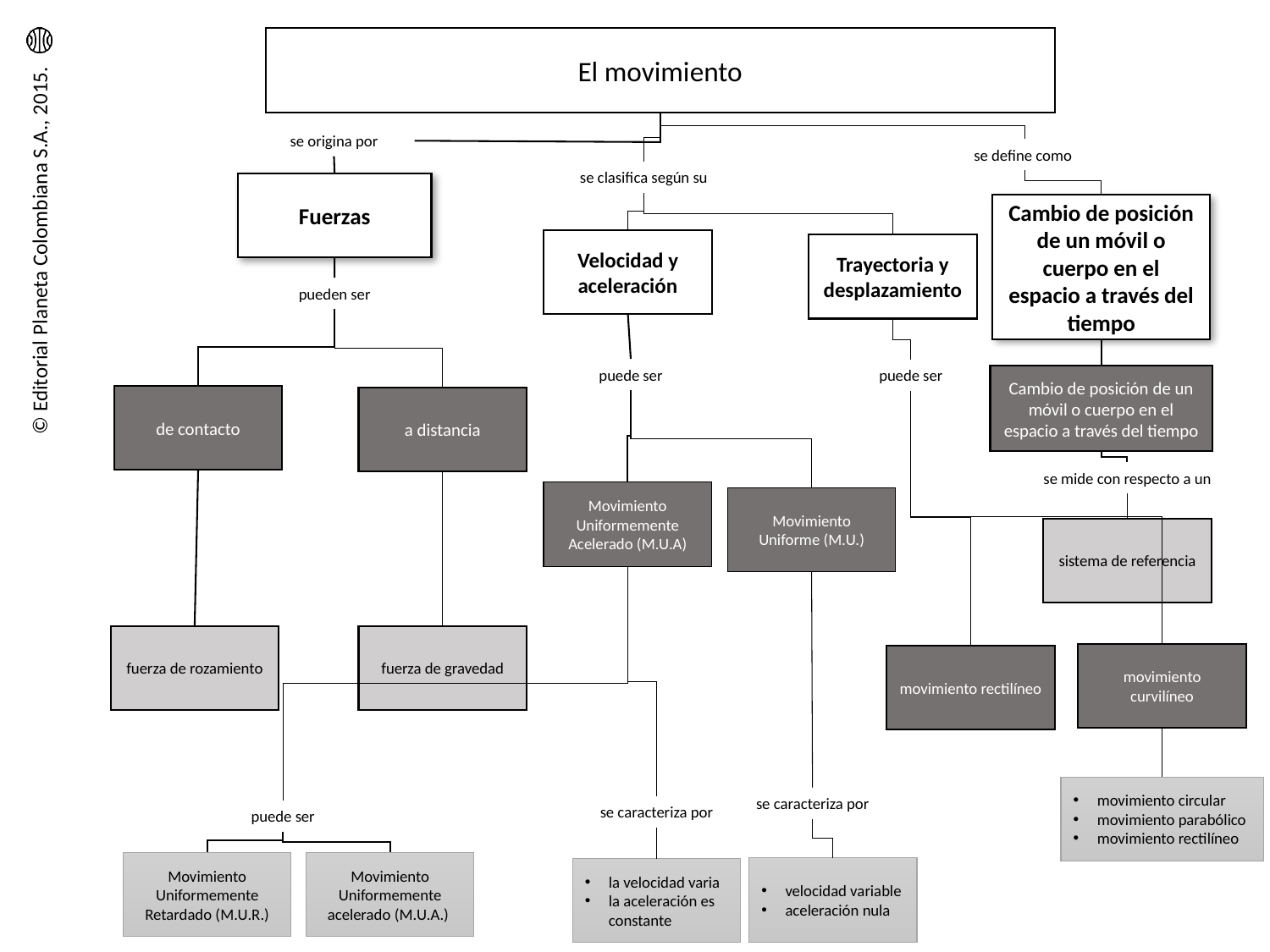

El movimiento
se origina por
se define como
se clasifica según su
Fuerzas
Cambio de posición de un móvil o cuerpo en el espacio a través del tiempo
Velocidad y aceleración
Trayectoria y desplazamiento
pueden ser
puede ser
puede ser
Cambio de posición de un móvil o cuerpo en el espacio a través del tiempo
de contacto
a distancia
se mide con respecto a un
Movimiento Uniformemente Acelerado (M.U.A)
Movimiento Uniforme (M.U.)
sistema de referencia
fuerza de rozamiento
fuerza de gravedad
movimiento curvilíneo
movimiento rectilíneo
movimiento circular
movimiento parabólico
movimiento rectilíneo
se caracteriza por
se caracteriza por
puede ser
Movimiento Uniformemente acelerado (M.U.A.)
Movimiento Uniformemente Retardado (M.U.R.)
velocidad variable
aceleración nula
la velocidad varia
la aceleración es constante